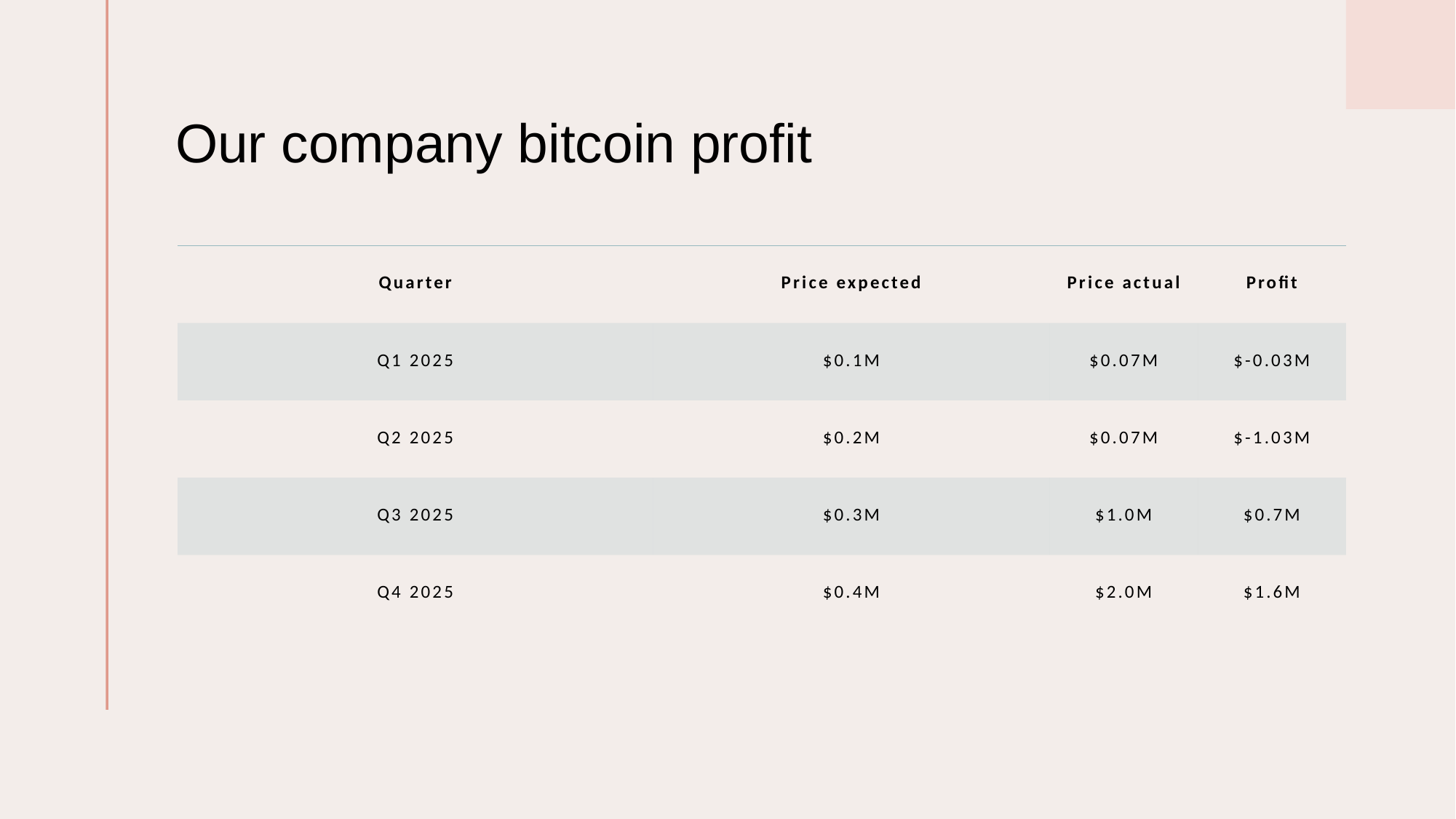

# Our company bitcoin profit
| Quarter | Price expected | Price actual | Profit |
| --- | --- | --- | --- |
| Q1 2025 | $0.1M | $0.07M | $-0.03M |
| Q2 2025 | $0.2M | $0.07M | $-1.03M |
| Q3 2025 | $0.3M | $1.0M | $0.7M |
| Q4 2025 | $0.4M | $2.0M | $1.6M |
4